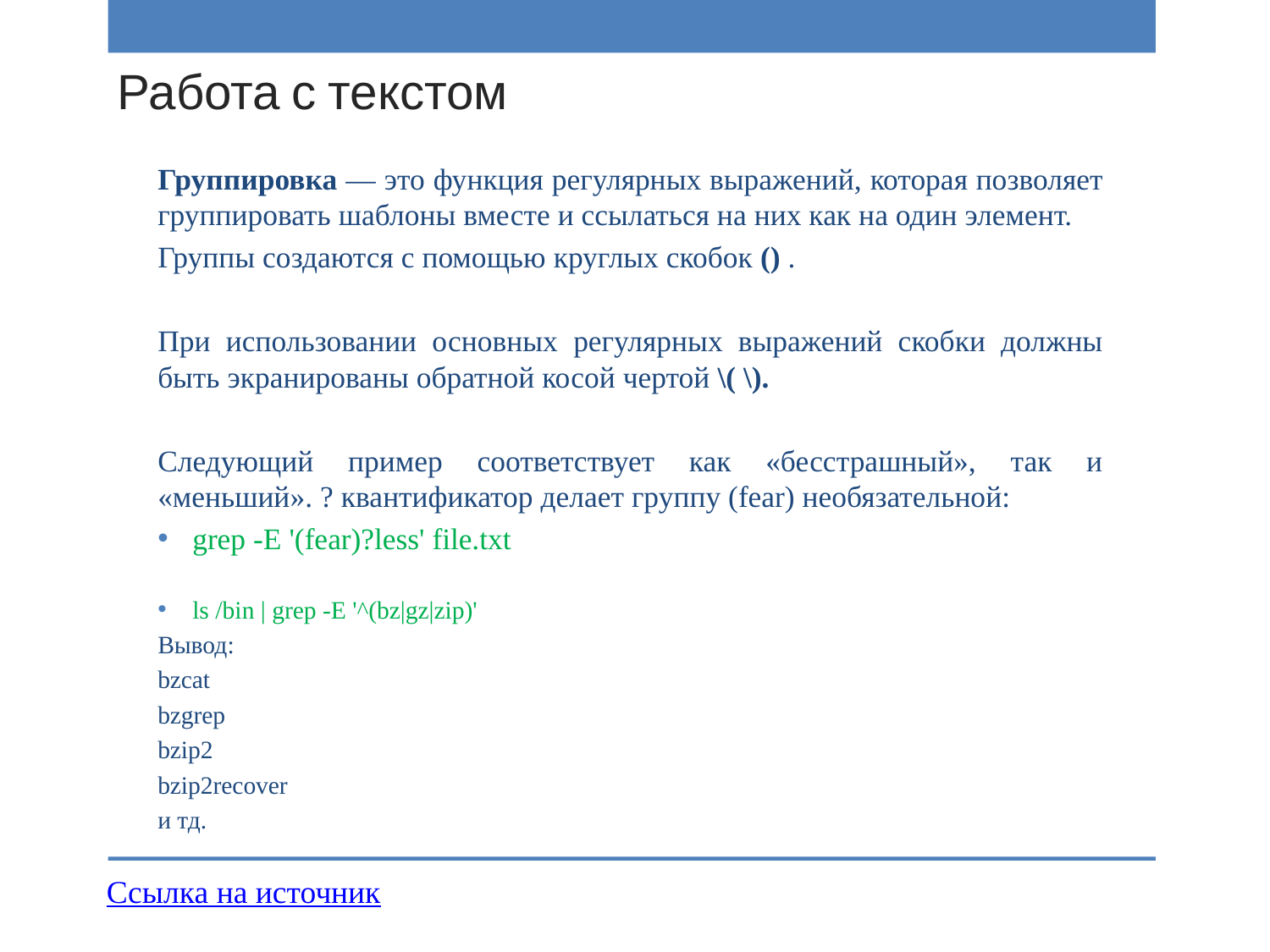

# Работа с текстом
Группировка — это функция регулярных выражений, которая позволяет группировать шаблоны вместе и ссылаться на них как на один элемент.
Группы создаются с помощью круглых скобок () .

При использовании основных регулярных выражений скобки должны быть экранированы обратной косой чертой \( \).

Следующий пример соответствует как «бесстрашный», так и «меньший». ? квантификатор делает группу (fear) необязательной:
grep -E '(fear)?less' file.txt

ls /bin | grep -E '^(bz|gz|zip)'
Вывод:
bzcat
bzgrep
bzip2
bzip2recover
и тд.
Ссылка на источник